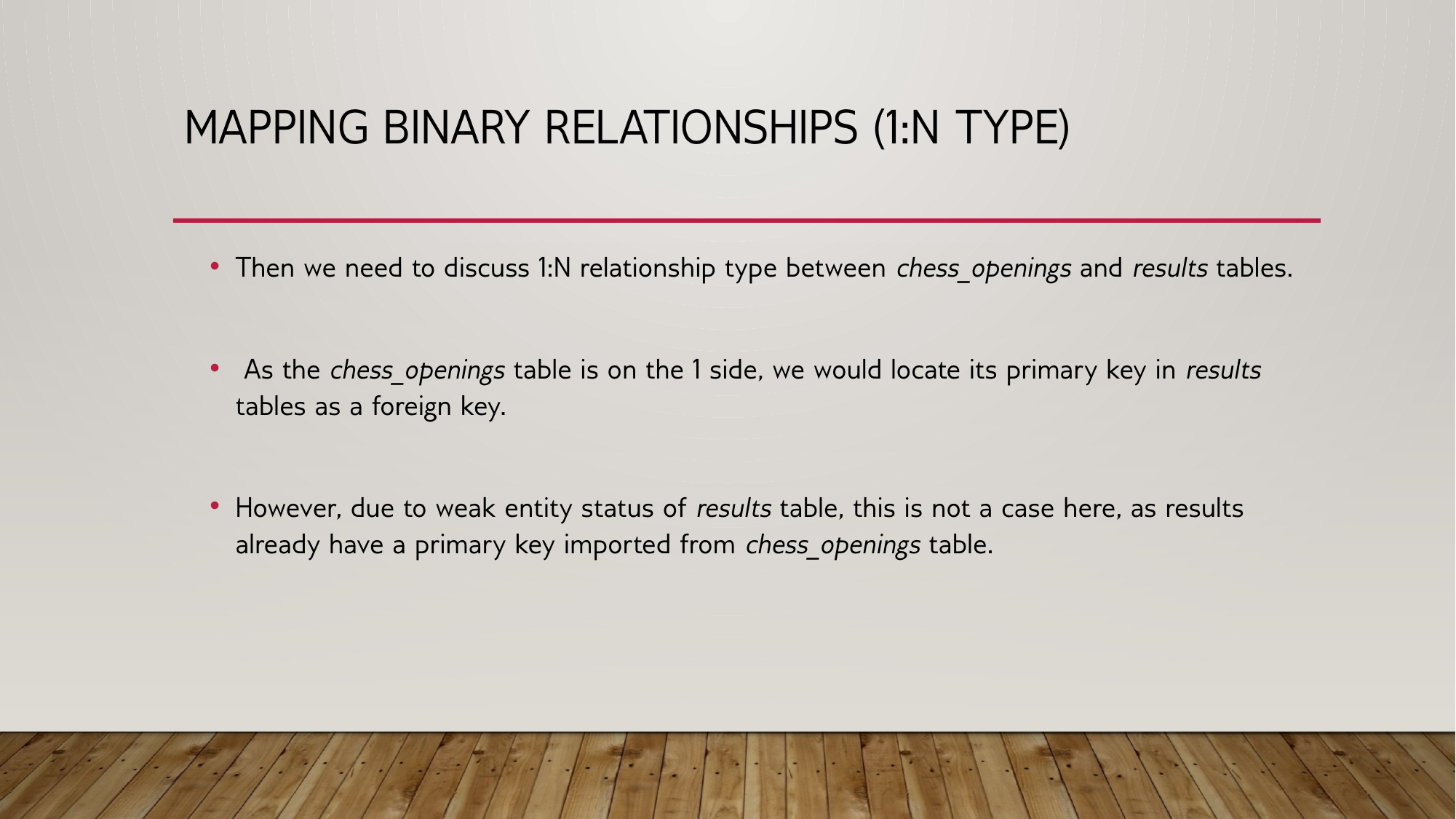

# MAPPING BINARY RELATIONSHIPS (1:n TYPE)
Then we need to discuss 1:N relationship type between chess_openings and results tables.

 As the chess_openings table is on the 1 side, we would locate its primary key in results tables as a foreign key.

However, due to weak entity status of results table, this is not a case here, as results already have a primary key imported from chess_openings table.